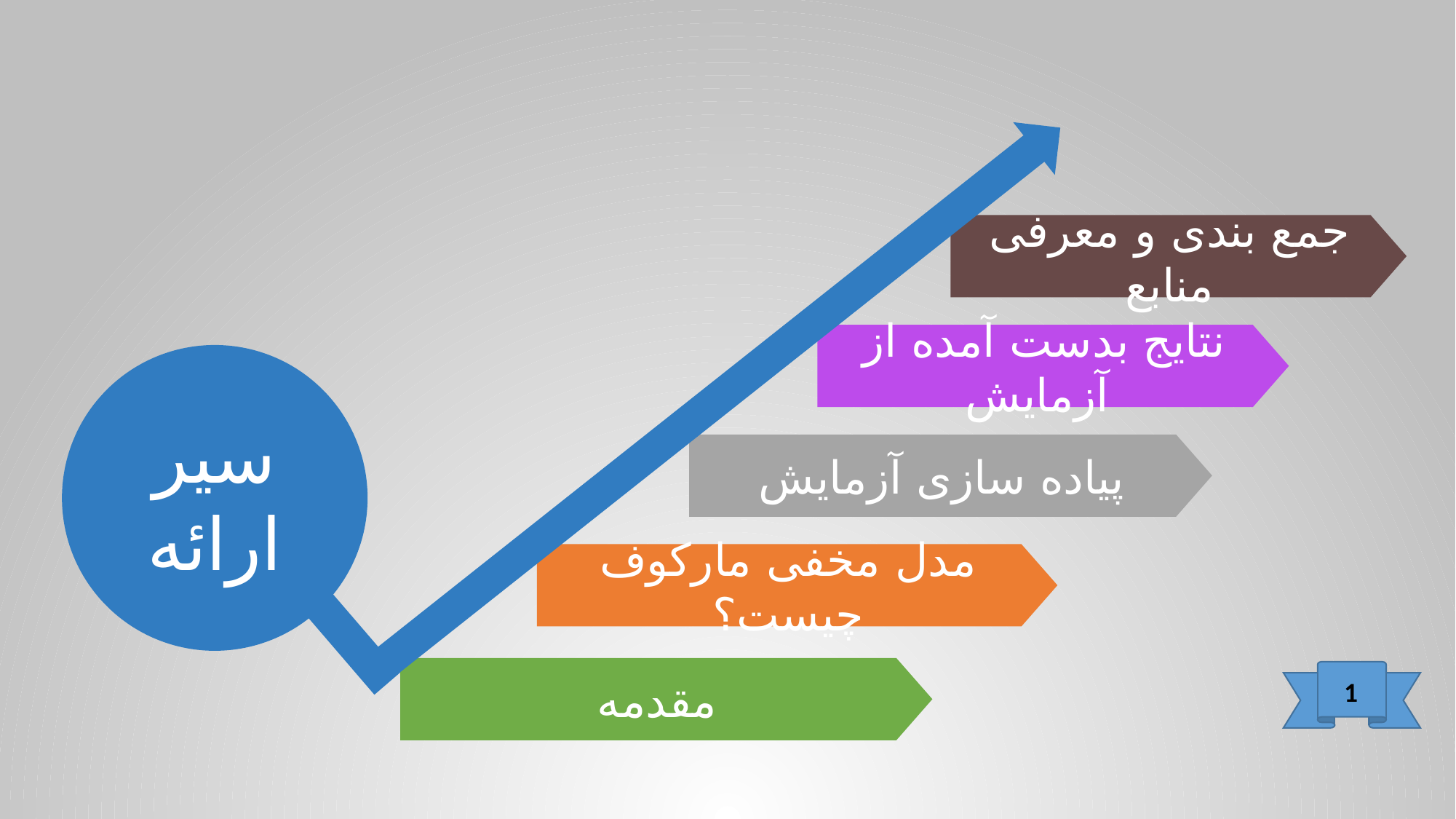

جمع بندی و معرفی منابع
نتایج بدست آمده از آزمایش
سیر ارائه

پیاده سازی آزمایش
مدل مخفی مارکوف چیست؟
مقدمه

1